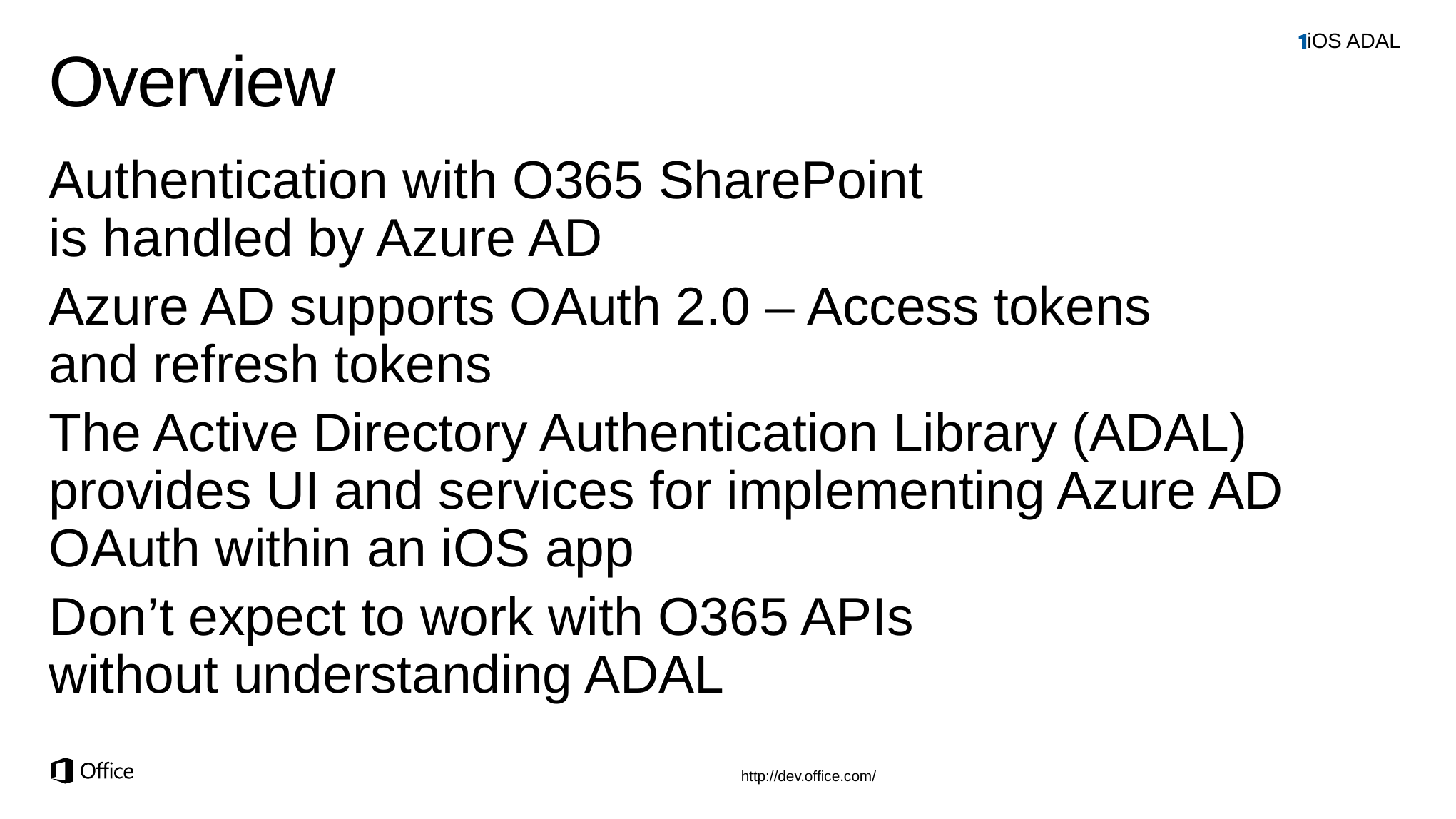

iOS ADAL

# Overview
Authentication with O365 SharePoint
is handled by Azure AD
Azure AD supports OAuth 2.0 – Access tokens
and refresh tokens
The Active Directory Authentication Library (ADAL)
provides UI and services for implementing Azure AD
OAuth within an iOS app
Don’t expect to work with O365 APIs
without understanding ADAL